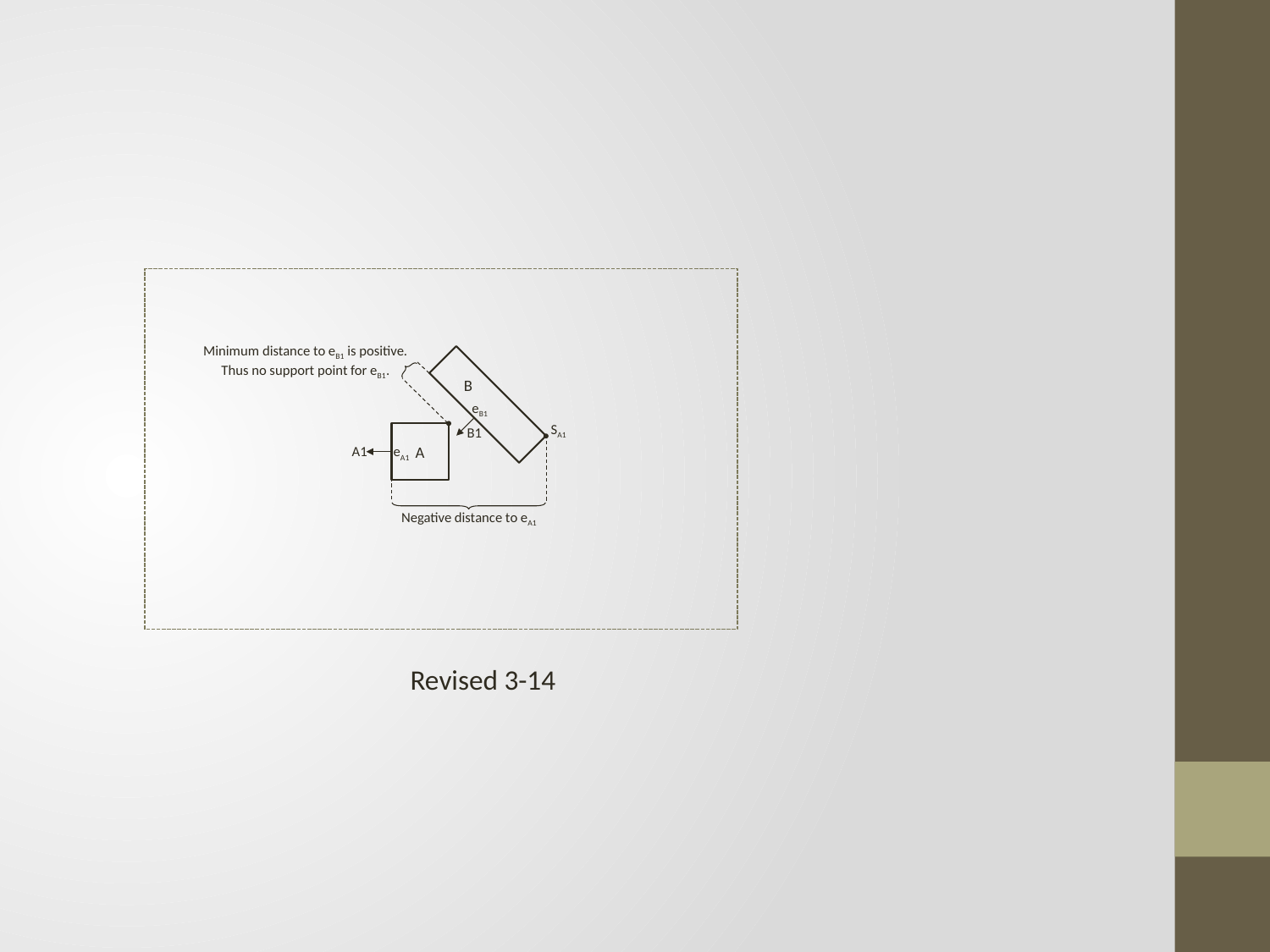

Minimum distance to eB1 is positive.
Thus no support point for eB1.

B

eB1
SA1
B1

A
A1
eA1
Negative distance to eA1
Revised 3-14